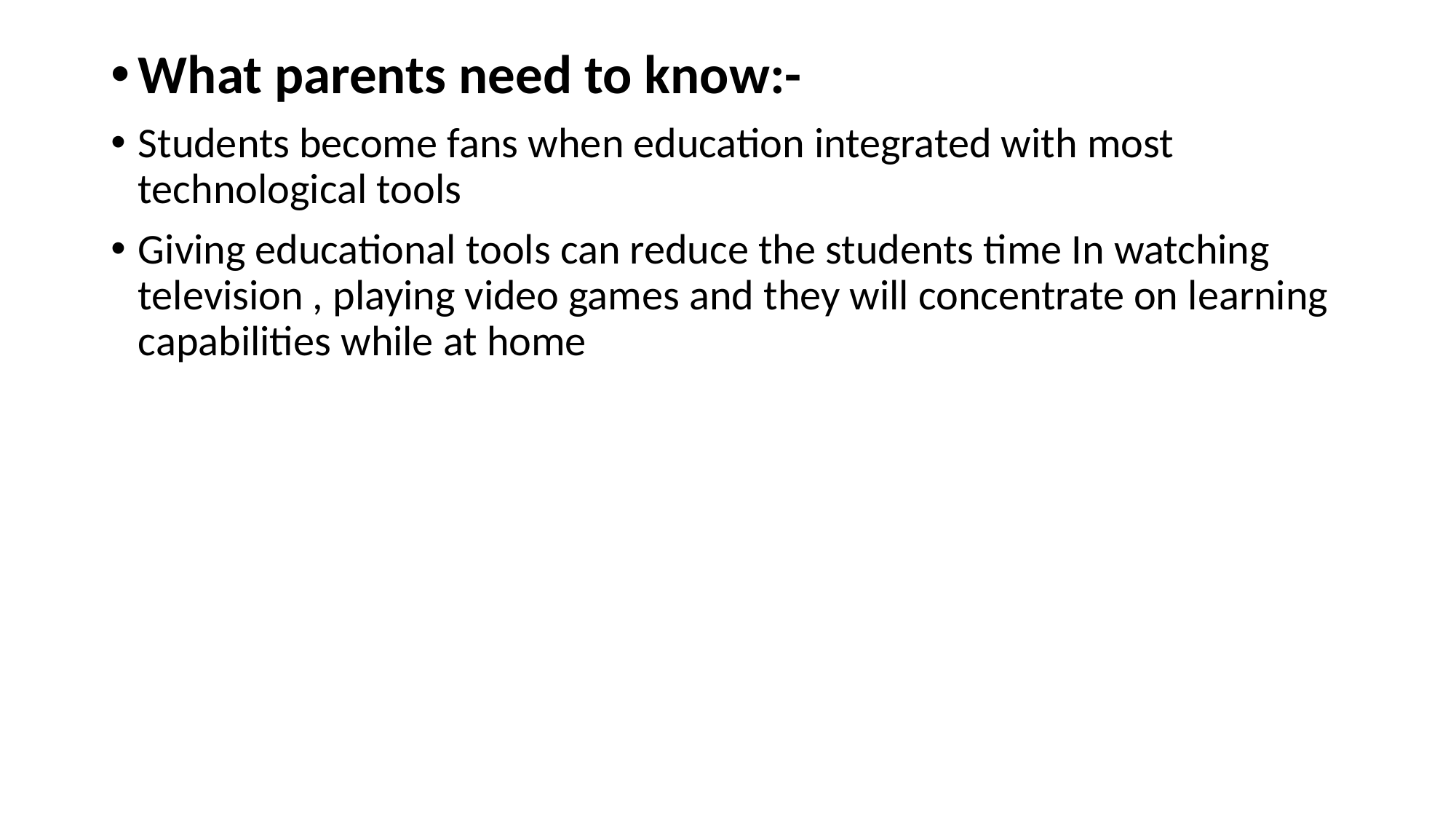

What parents need to know:-
Students become fans when education integrated with most technological tools
Giving educational tools can reduce the students time In watching television , playing video games and they will concentrate on learning capabilities while at home